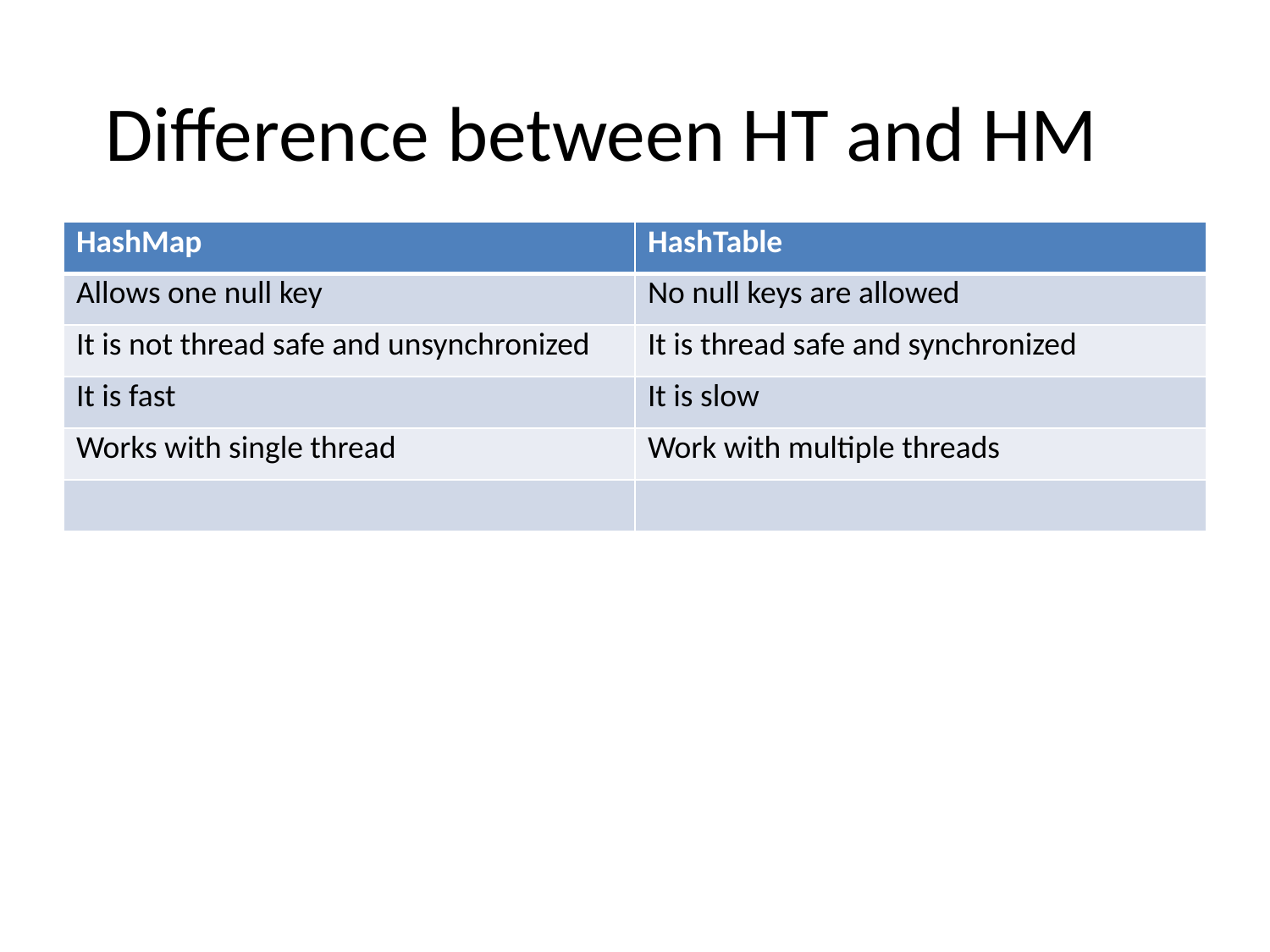

# Difference between HT and HM
| HashMap | HashTable |
| --- | --- |
| Allows one null key | No null keys are allowed |
| It is not thread safe and unsynchronized | It is thread safe and synchronized |
| It is fast | It is slow |
| Works with single thread | Work with multiple threads |
|  |  |